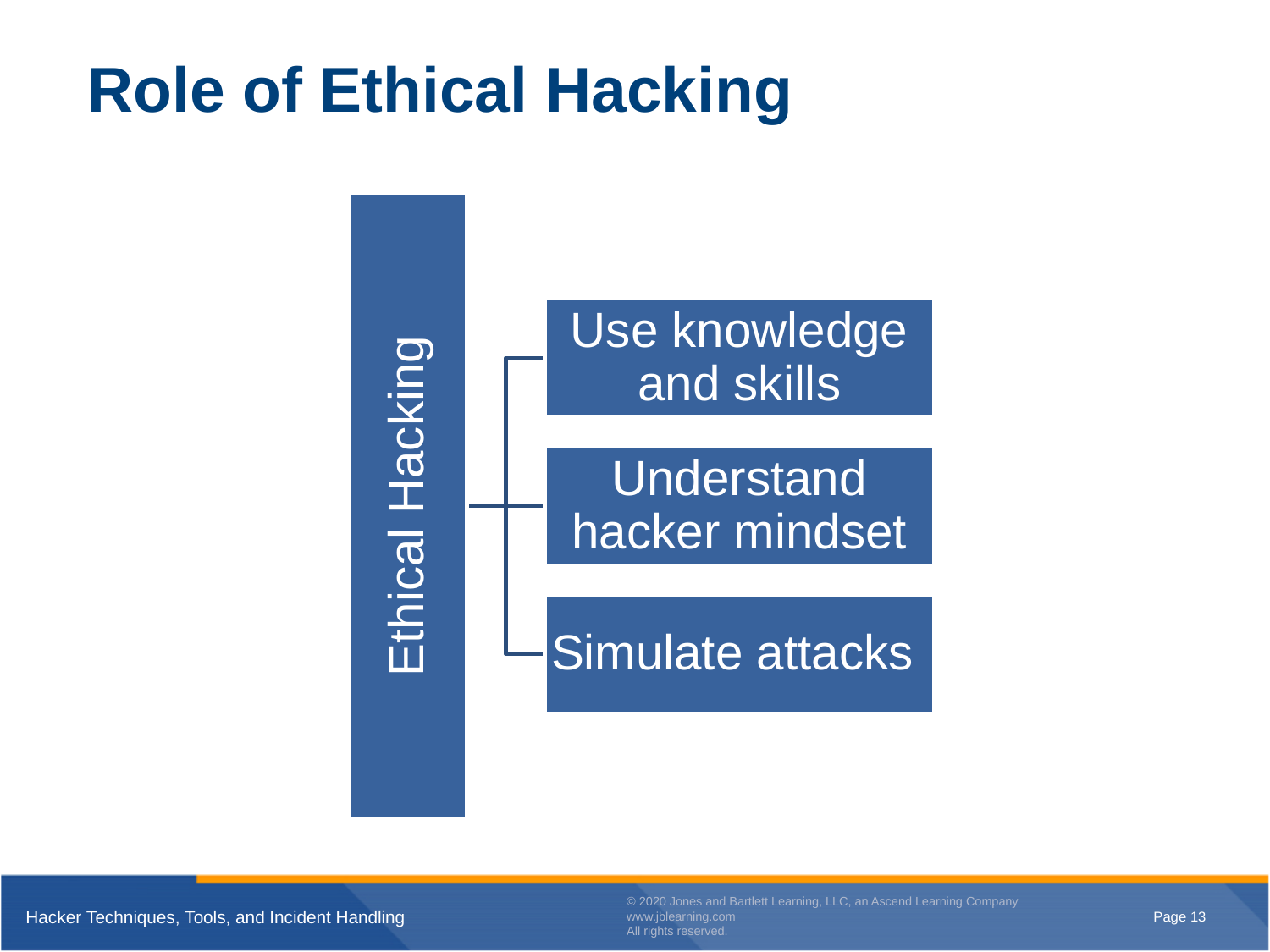

# Role of Ethical Hacking

Ethical Hacking
Use knowledge and skills
Understand hacker mindset
Simulate attacks